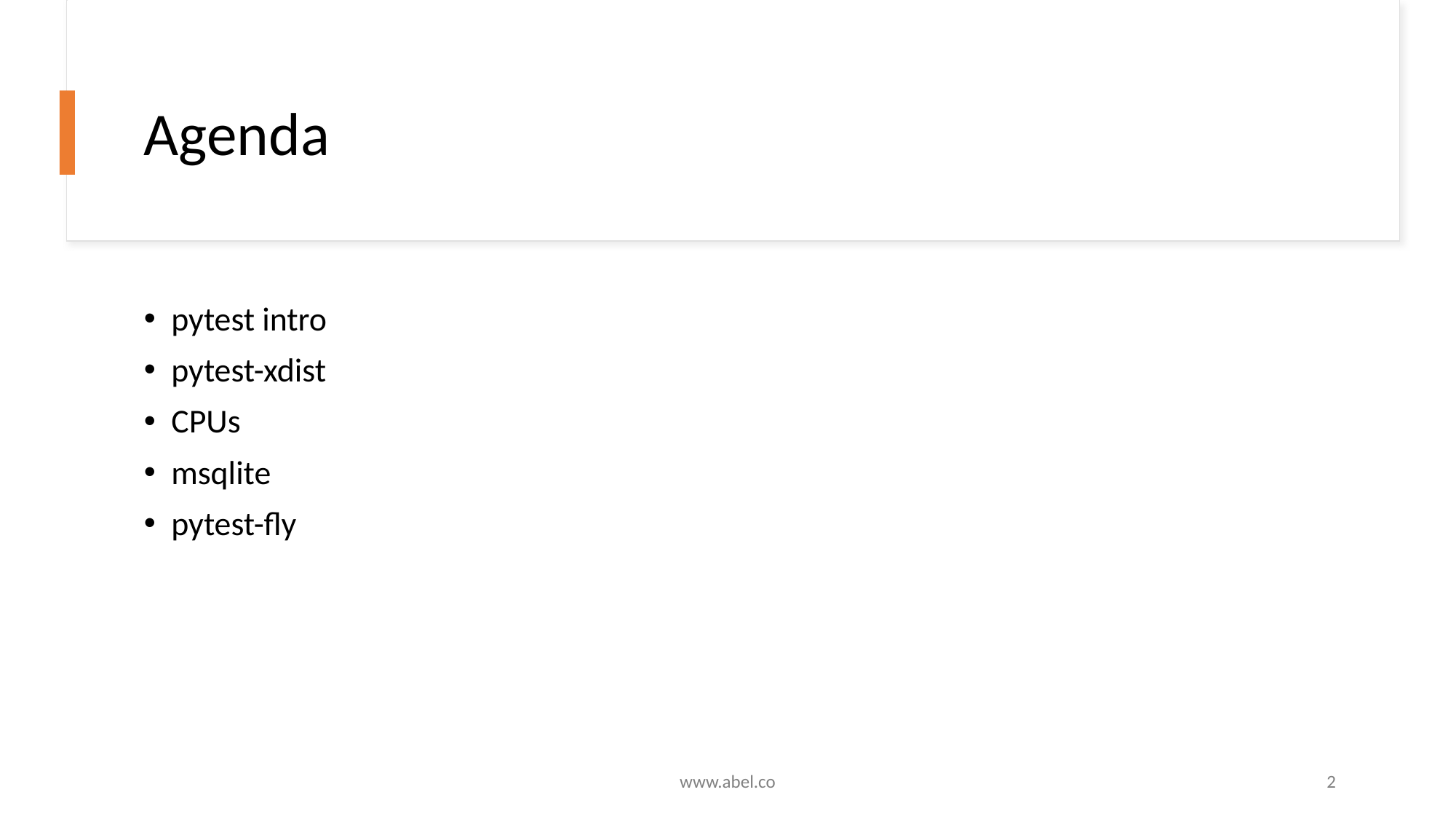

# Agenda

pytest intro
pytest-xdist
CPUs
msqlite
pytest-fly

www.abel.co
2